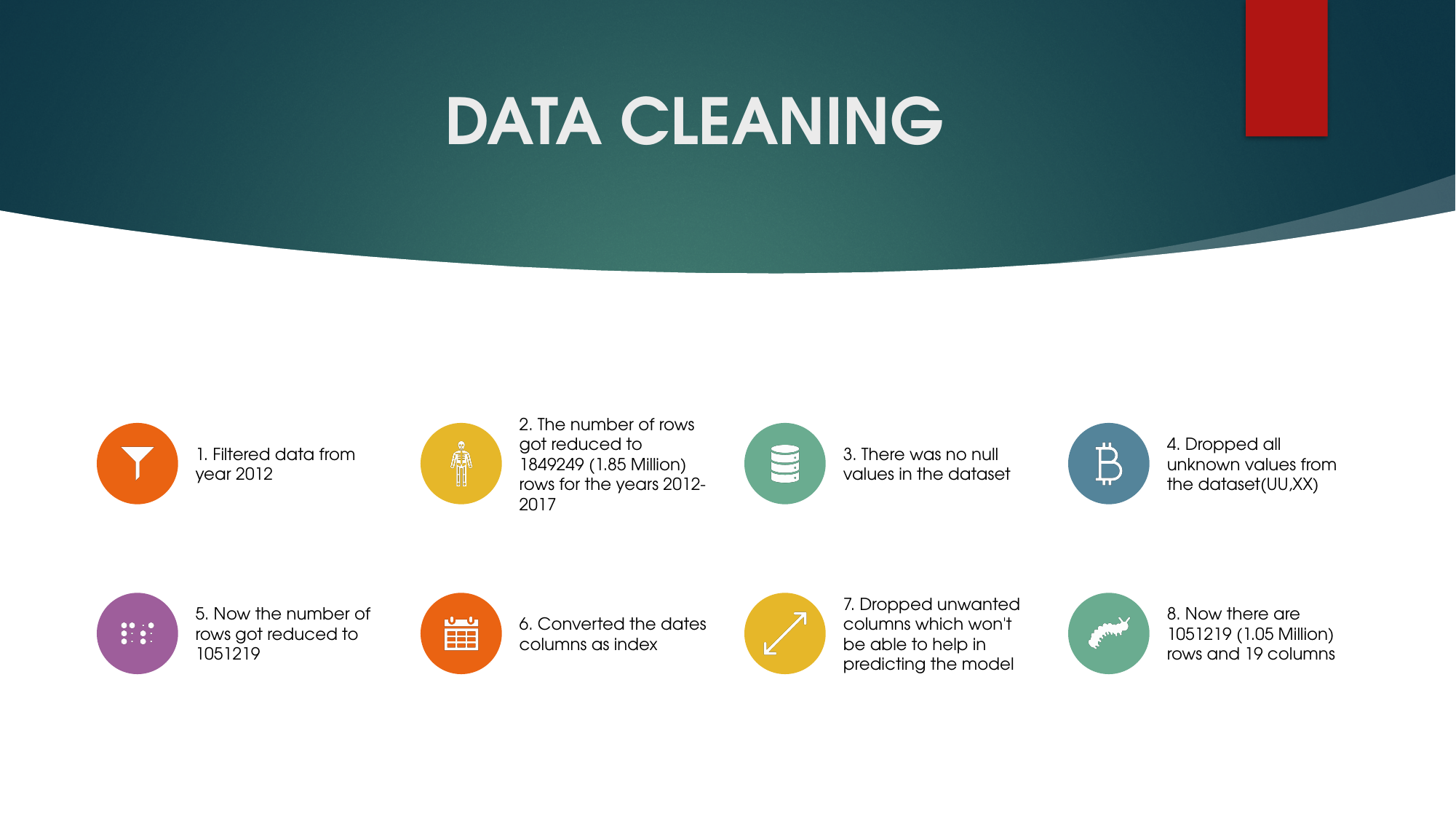

# DATA CLEANING

1. Filtered data from year 2012
2. The number of rows got reduced to 1849249 (1.85 Million) rows for the years 2012- 2017
3. There was no null values in the dataset
4. Dropped all unknown values from the dataset(UU,XX)
5. Now the number of rows got reduced to 1051219
6. Converted the dates columns as index
7. Dropped unwanted columns which won't be able to help in predicting the model
8. Now there are 1051219 (1.05 Million) rows and 19 columns